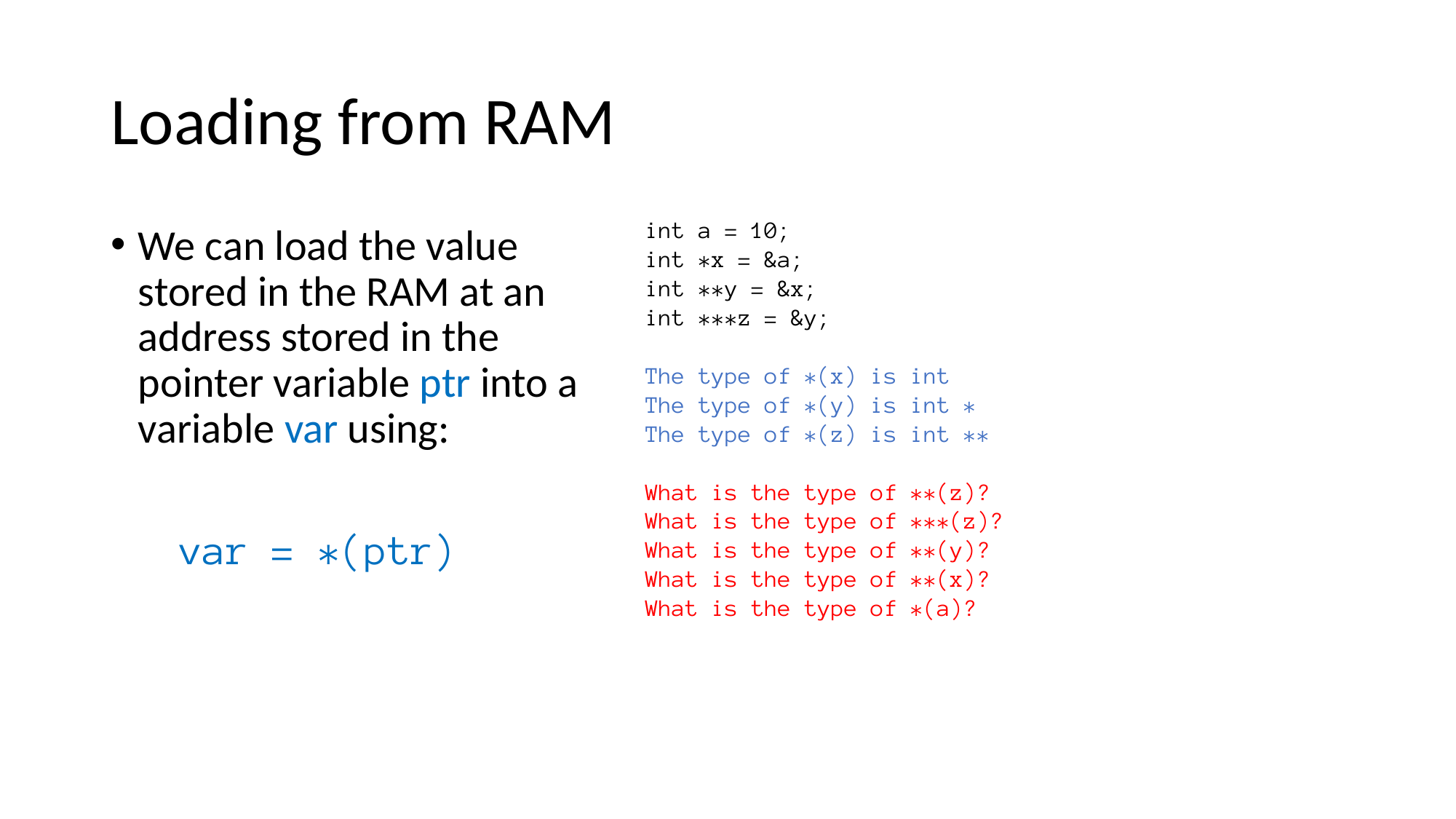

# Loading from RAM
int a = 10;
int *x = &a;
int **y = &x;
int ***z = &y;

The type of *(x) is int
The type of *(y) is int *
The type of *(z) is int **

What is the type of **(z)?
What is the type of ***(z)?
What is the type of **(y)?
What is the type of **(x)?
What is the type of *(a)?

We can load the value stored in the RAM at an address stored in the pointer variable ptr into a variable var using:

   var = *(ptr)